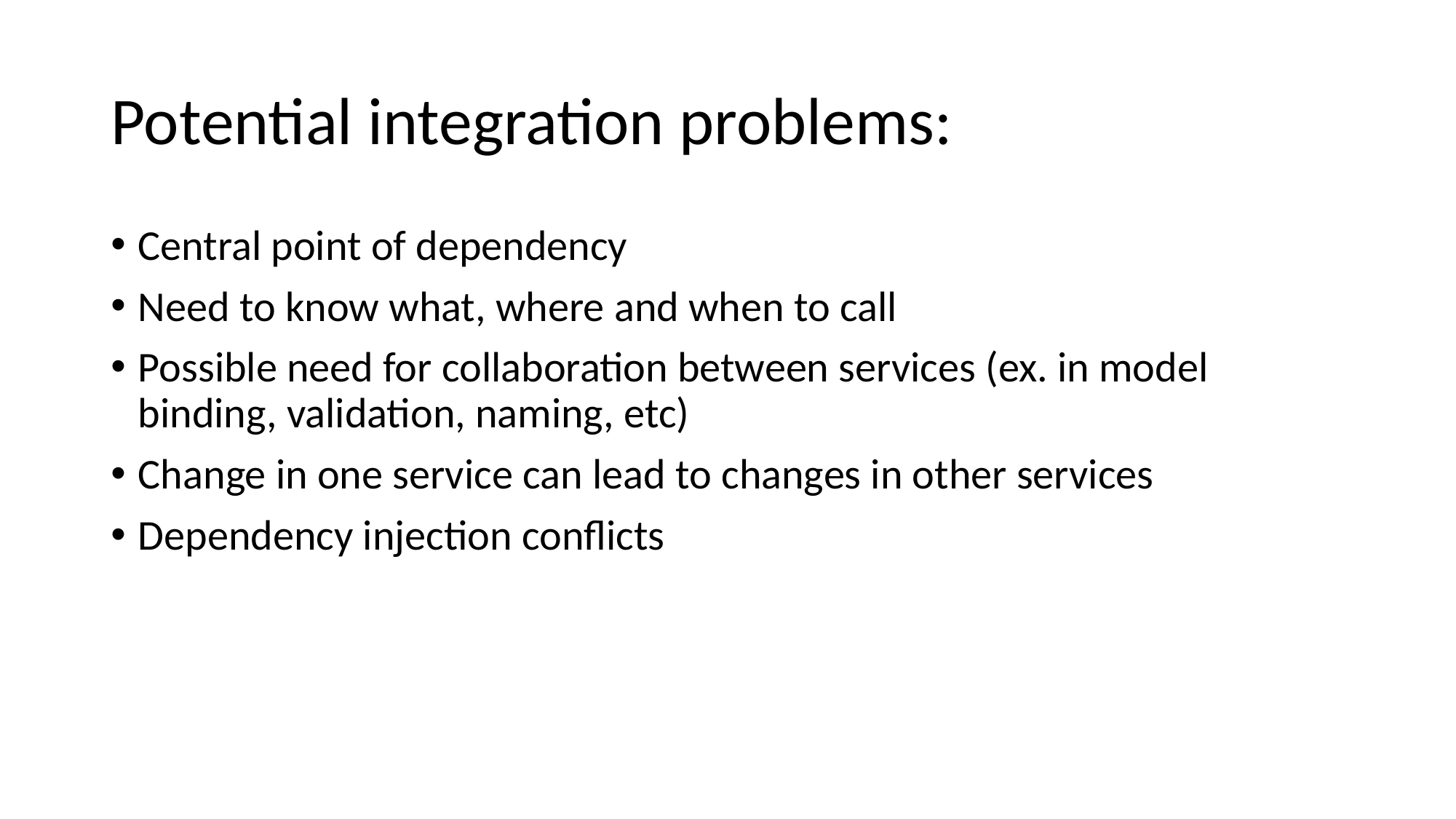

# Potential integration problems:
Central point of dependency
Need to know what, where and when to call
Possible need for collaboration between services (ex. in model binding, validation, naming, etc)
Change in one service can lead to changes in other services
Dependency injection conflicts